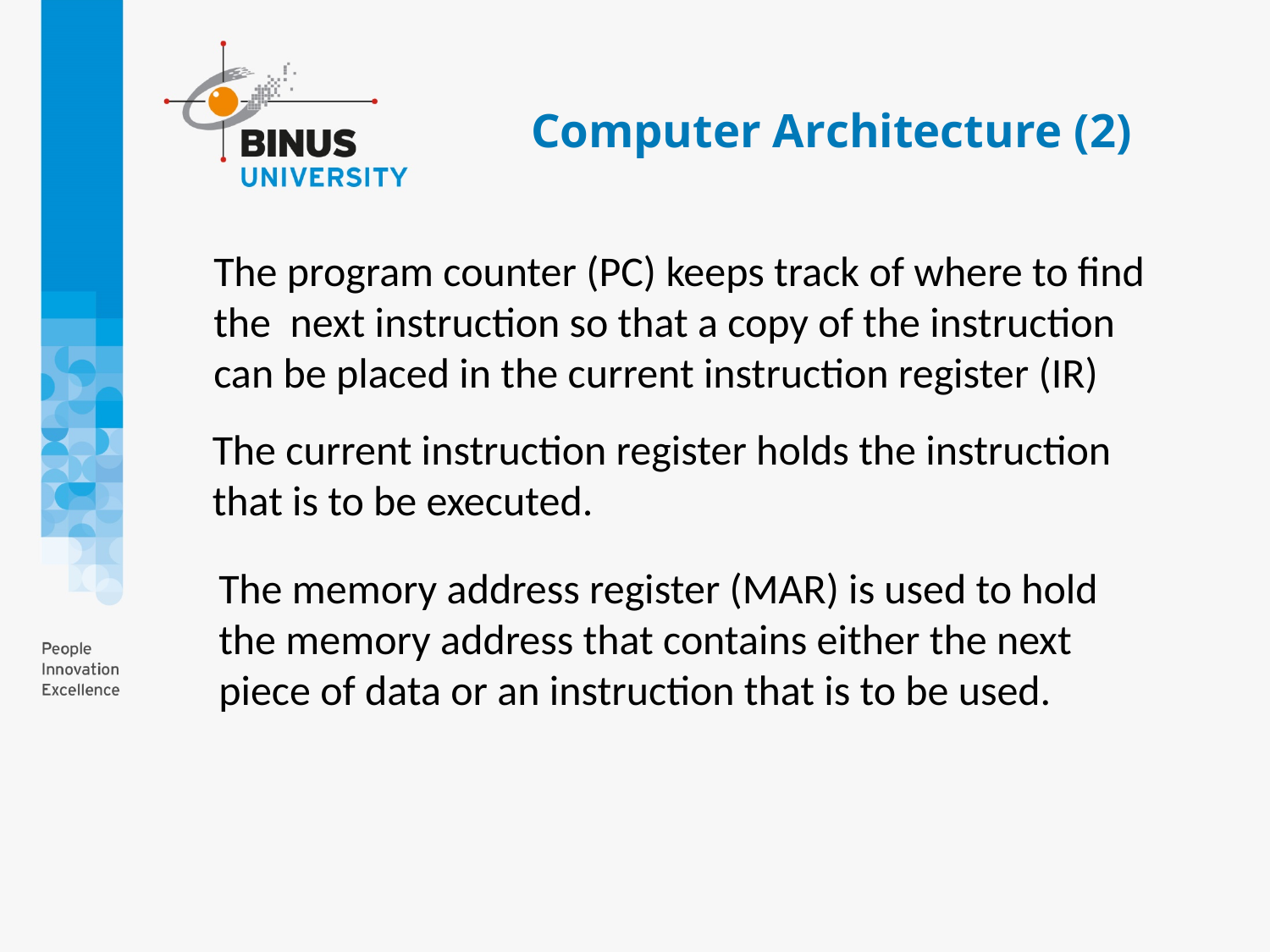

# Computer Architecture (2)
The program counter (PC) keeps track of where to find the  next instruction so that a copy of the instruction can be placed in the current instruction register (IR)
The current instruction register holds the instruction that is to be executed.
The memory address register (MAR) is used to hold the memory address that contains either the next piece of data or an instruction that is to be used.